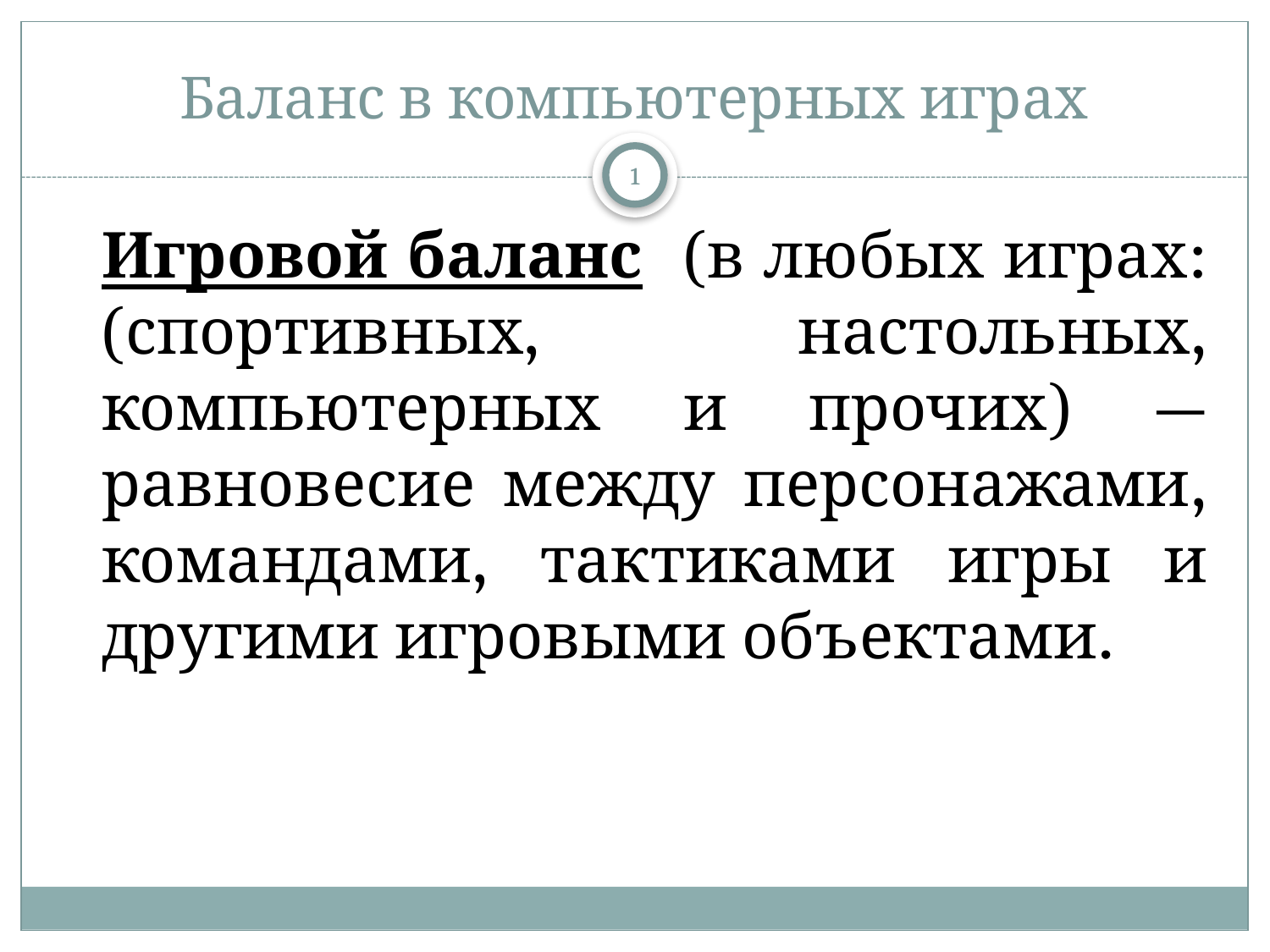

# Баланс в компьютерных играх
1
Игровой баланс  (в любых играх: (спортивных, настольных, компьютерных и прочих) —равновесие между персонажами, командами, тактиками игры и другими игровыми объектами.